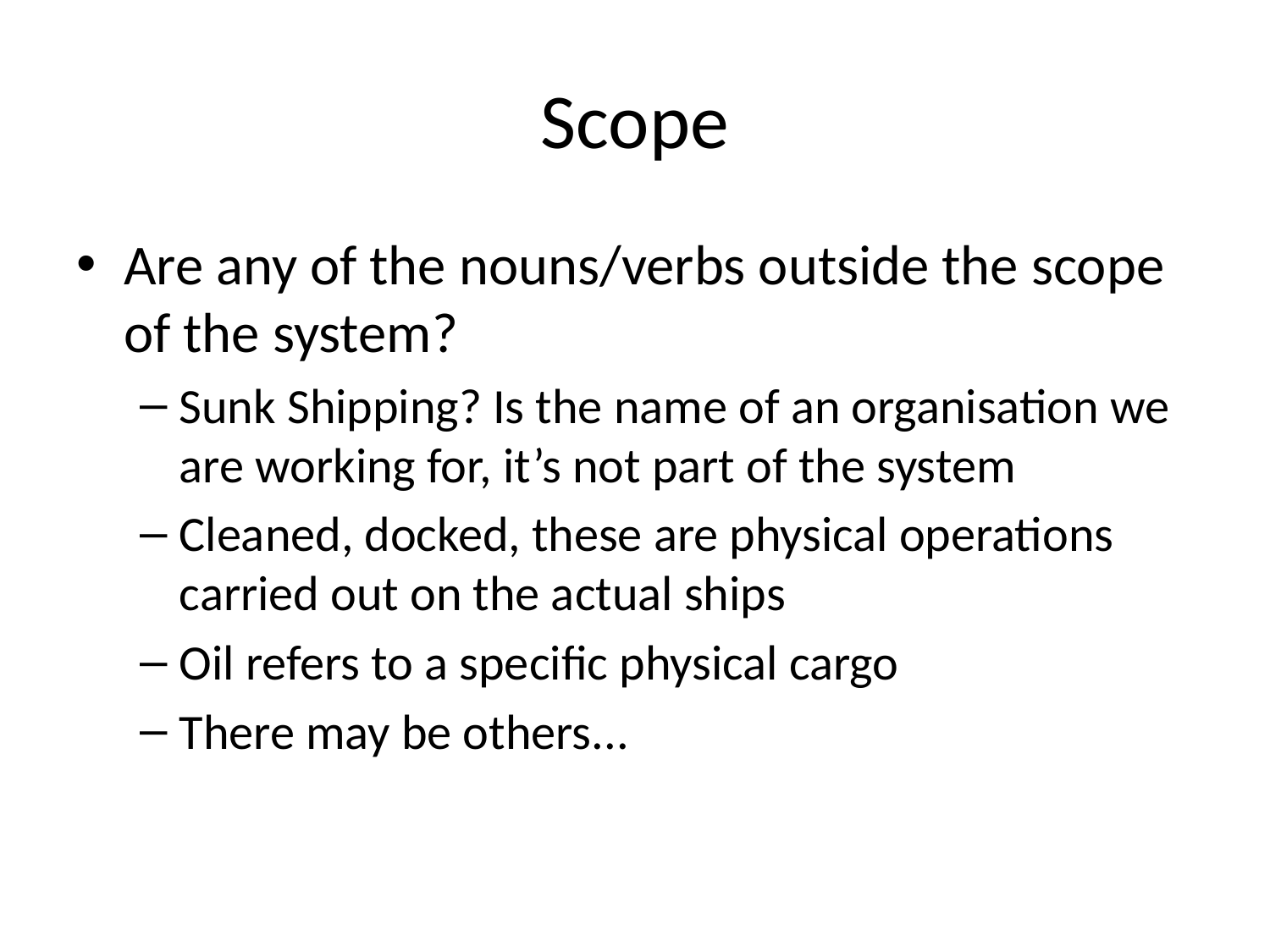

# Scope
Are any of the nouns/verbs outside the scope of the system?
Sunk Shipping? Is the name of an organisation we are working for, it’s not part of the system
Cleaned, docked, these are physical operations carried out on the actual ships
Oil refers to a specific physical cargo
There may be others...